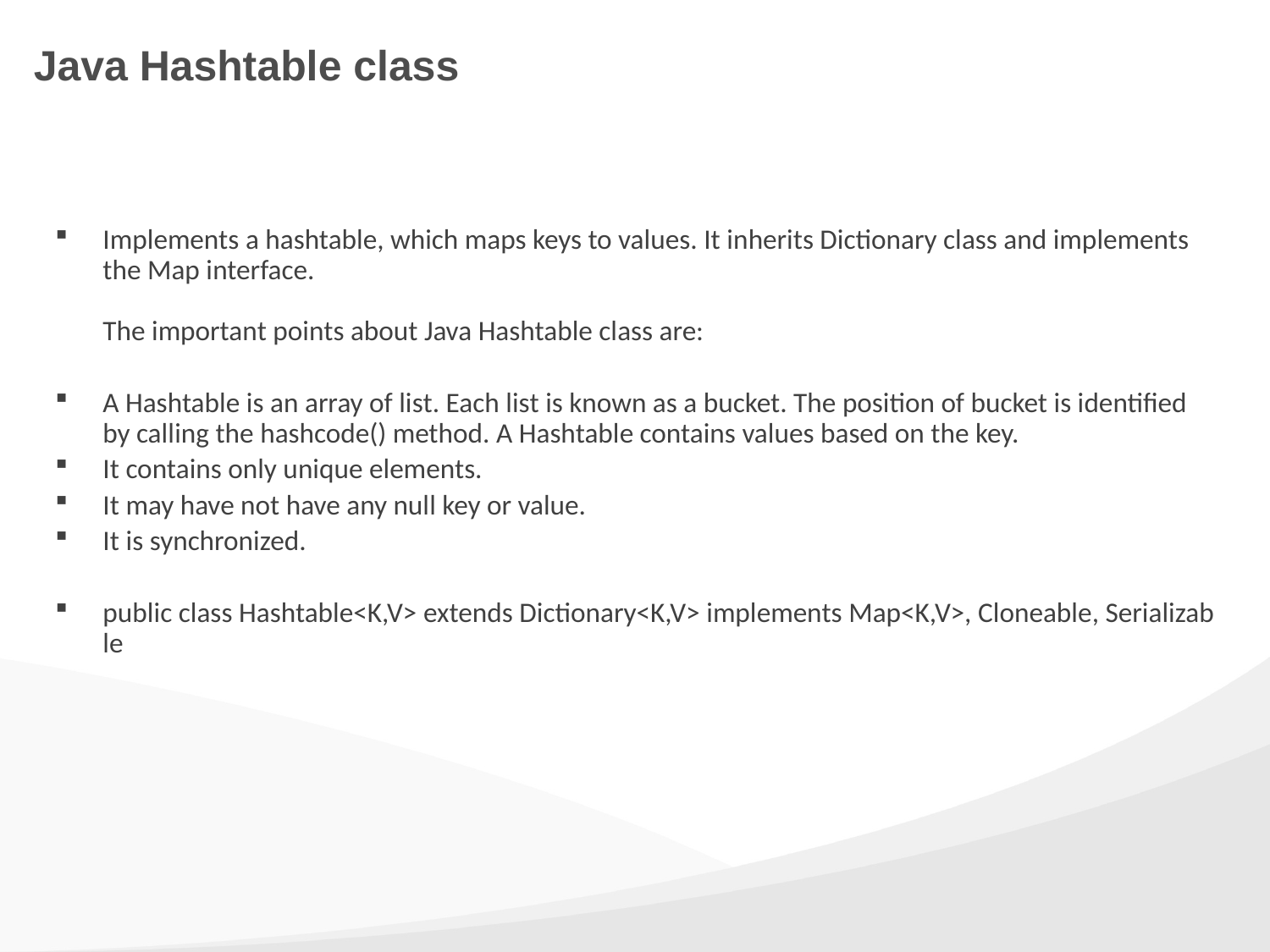

# Java Hashtable class
Implements a hashtable, which maps keys to values. It inherits Dictionary class and implements the Map interface.
The important points about Java Hashtable class are:

A Hashtable is an array of list. Each list is known as a bucket. The position of bucket is identified by calling the hashcode() method. A Hashtable contains values based on the key.
It contains only unique elements.
It may have not have any null key or value.
It is synchronized.

public class Hashtable<K,V> extends Dictionary<K,V> implements Map<K,V>, Cloneable, Serializable